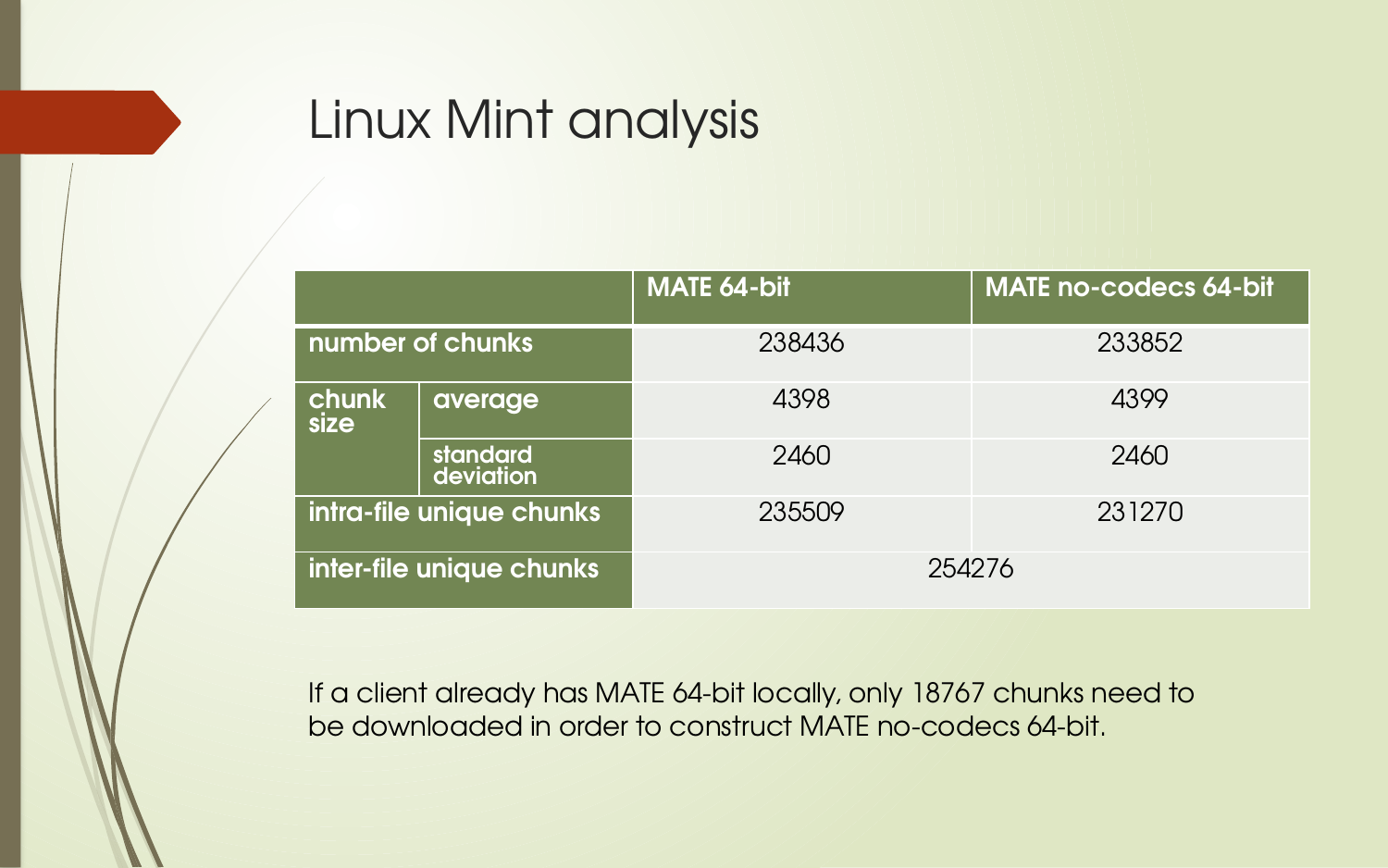

# Linux Mint analysis
|  |  | MATE 64-bit | MATE no-codecs 64-bit |
| --- | --- | --- | --- |
| number of chunks |  | 238436 | 233852 |
| chunk size | average | 4398 | 4399 |
|  | standard deviation | 2460 | 2460 |
| intra-file unique chunks |  | 235509 | 231270 |
| inter-file unique chunks |  | 254276 |  |
If a client already has MATE 64-bit locally, only 18767 chunks need to be downloaded in order to construct MATE no-codecs 64-bit.